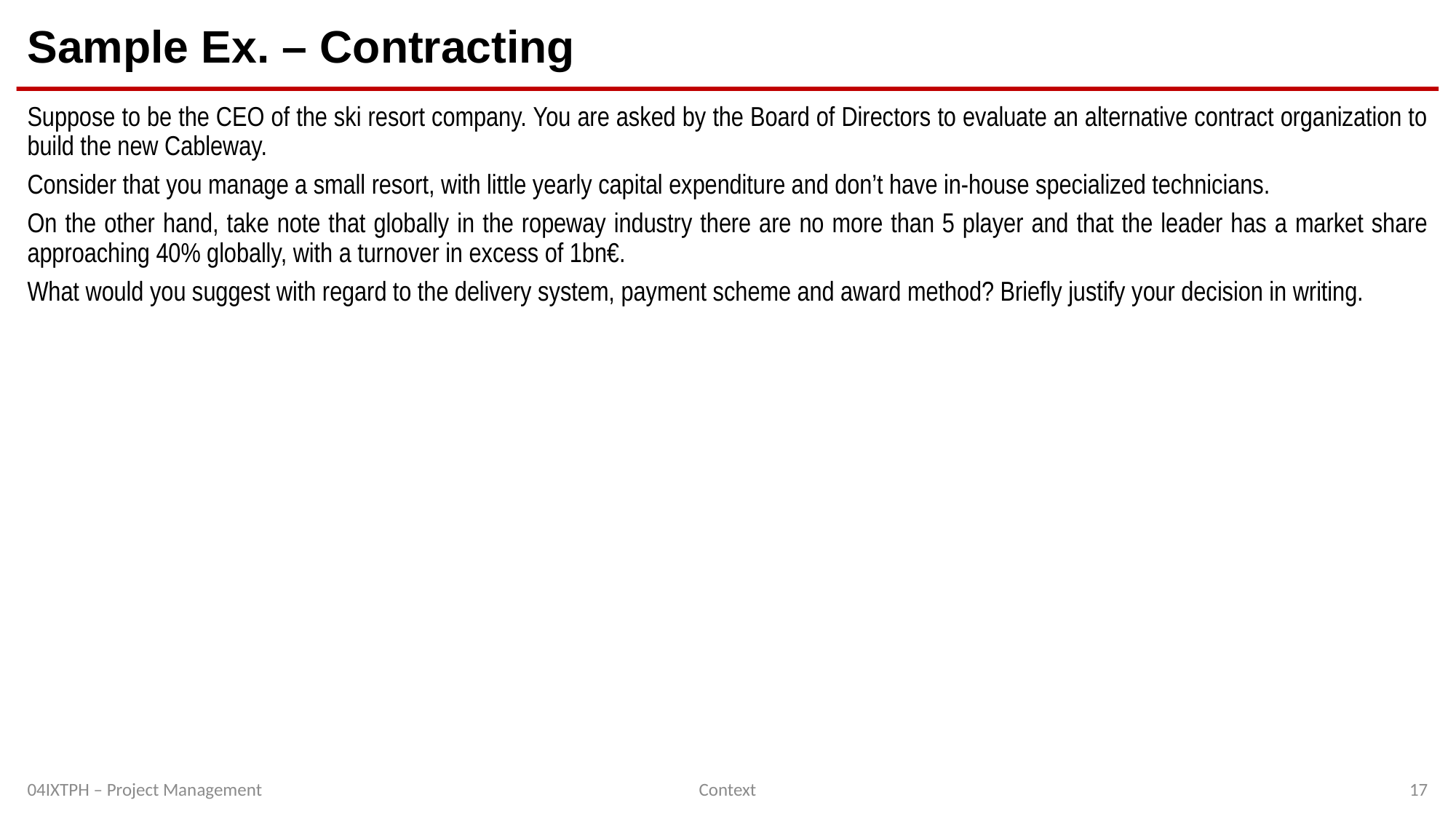

# Sample Ex. – Contracting
Suppose to be the CEO of the ski resort company. You are asked by the Board of Directors to evaluate an alternative contract organization to build the new Cableway.
Consider that you manage a small resort, with little yearly capital expenditure and don’t have in-house specialized technicians.
On the other hand, take note that globally in the ropeway industry there are no more than 5 player and that the leader has a market share approaching 40% globally, with a turnover in excess of 1bn€.
What would you suggest with regard to the delivery system, payment scheme and award method? Briefly justify your decision in writing.

04IXTPH – Project Management
Context
17